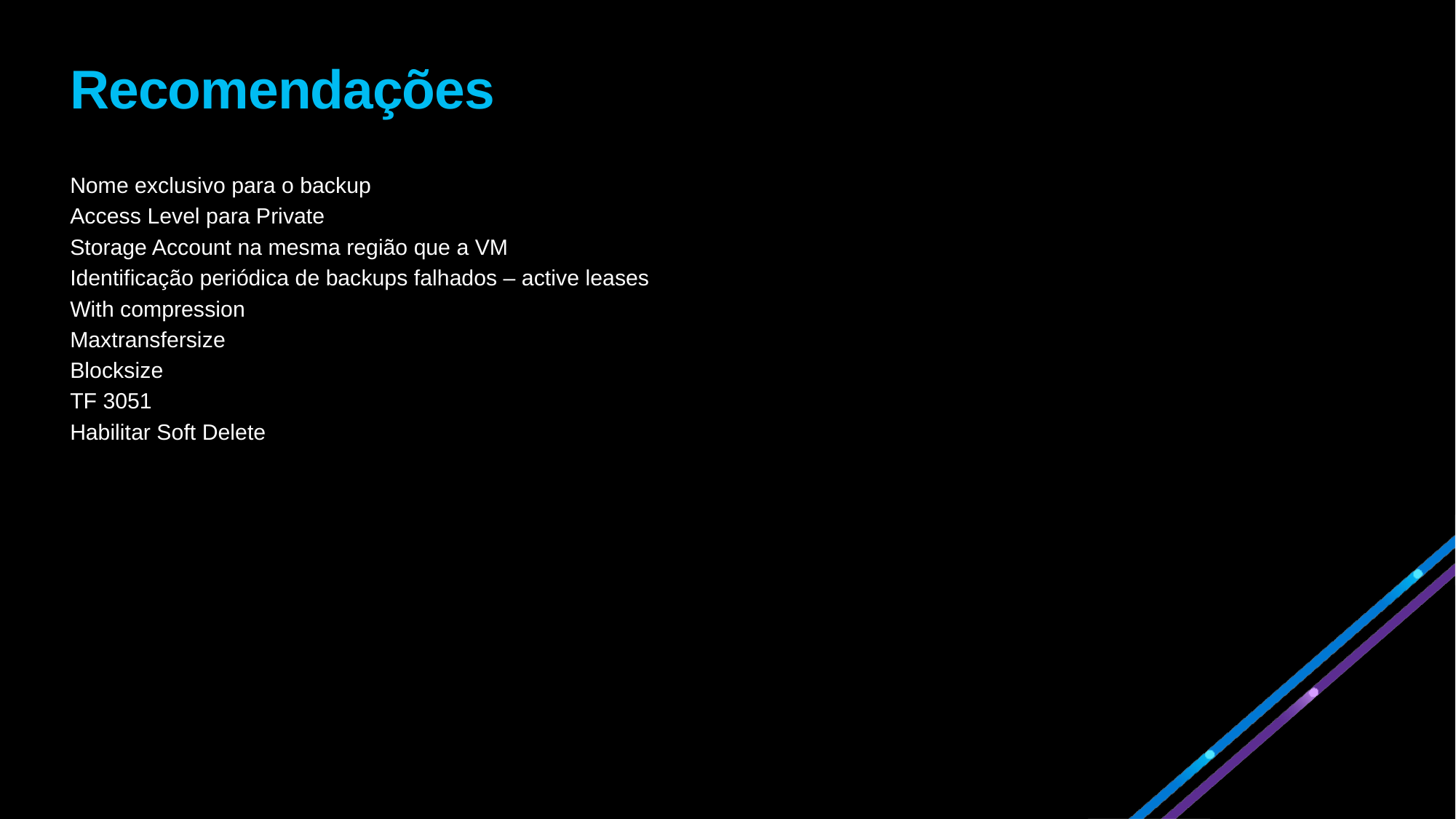

# Recomendações
Nome exclusivo para o backup
Access Level para Private
Storage Account na mesma região que a VM
Identificação periódica de backups falhados – active leases
With compression
Maxtransfersize
Blocksize
TF 3051
Habilitar Soft Delete